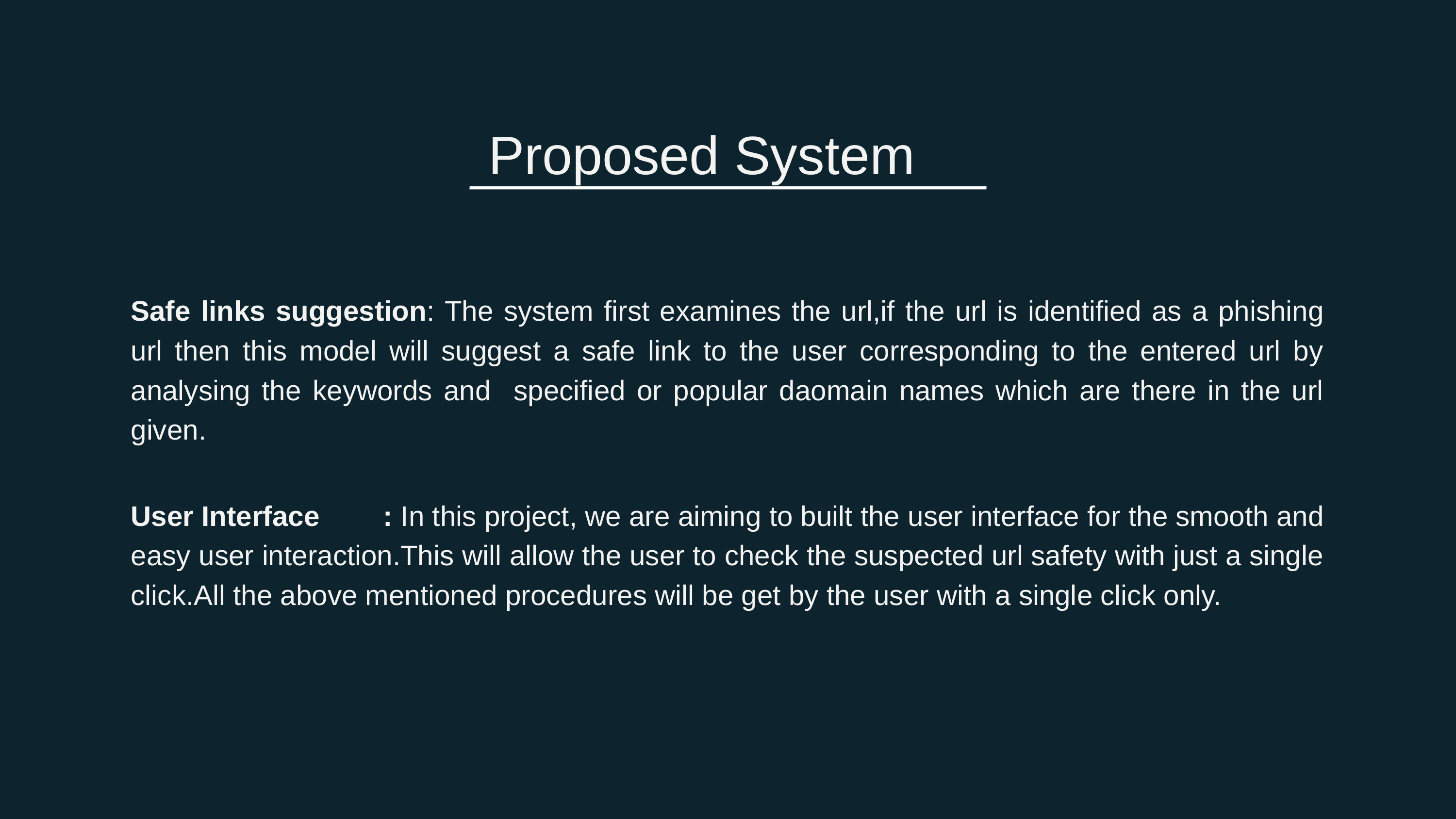

Proposed System

Safe links suggestion: The system first examines the url,if the url is identified as a phishing url then this model will suggest a safe link to the user corresponding to the entered url by analysing the keywords and  specified or popular daomain names which are there in the url given.
User Interface        : In this project, we are aiming to built the user interface for the smooth and easy user interaction.This will allow the user to check the suspected url safety with just a single click.All the above mentioned procedures will be get by the user with a single click only.